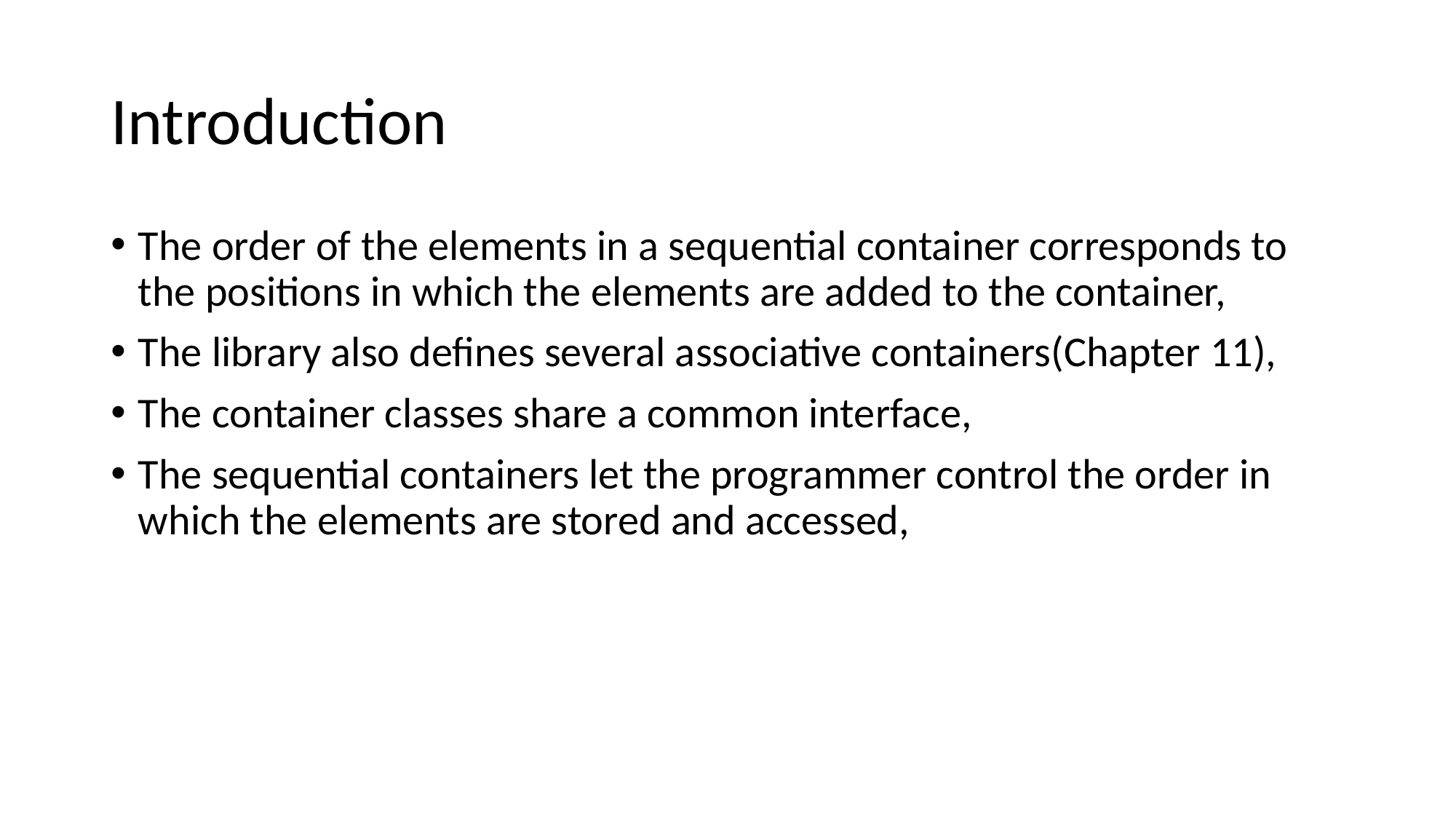

# Introduction
The order of the elements in a sequential container corresponds to the positions in which the elements are added to the container,
The library also defines several associative containers(Chapter 11),
The container classes share a common interface,
The sequential containers let the programmer control the order in which the elements are stored and accessed,